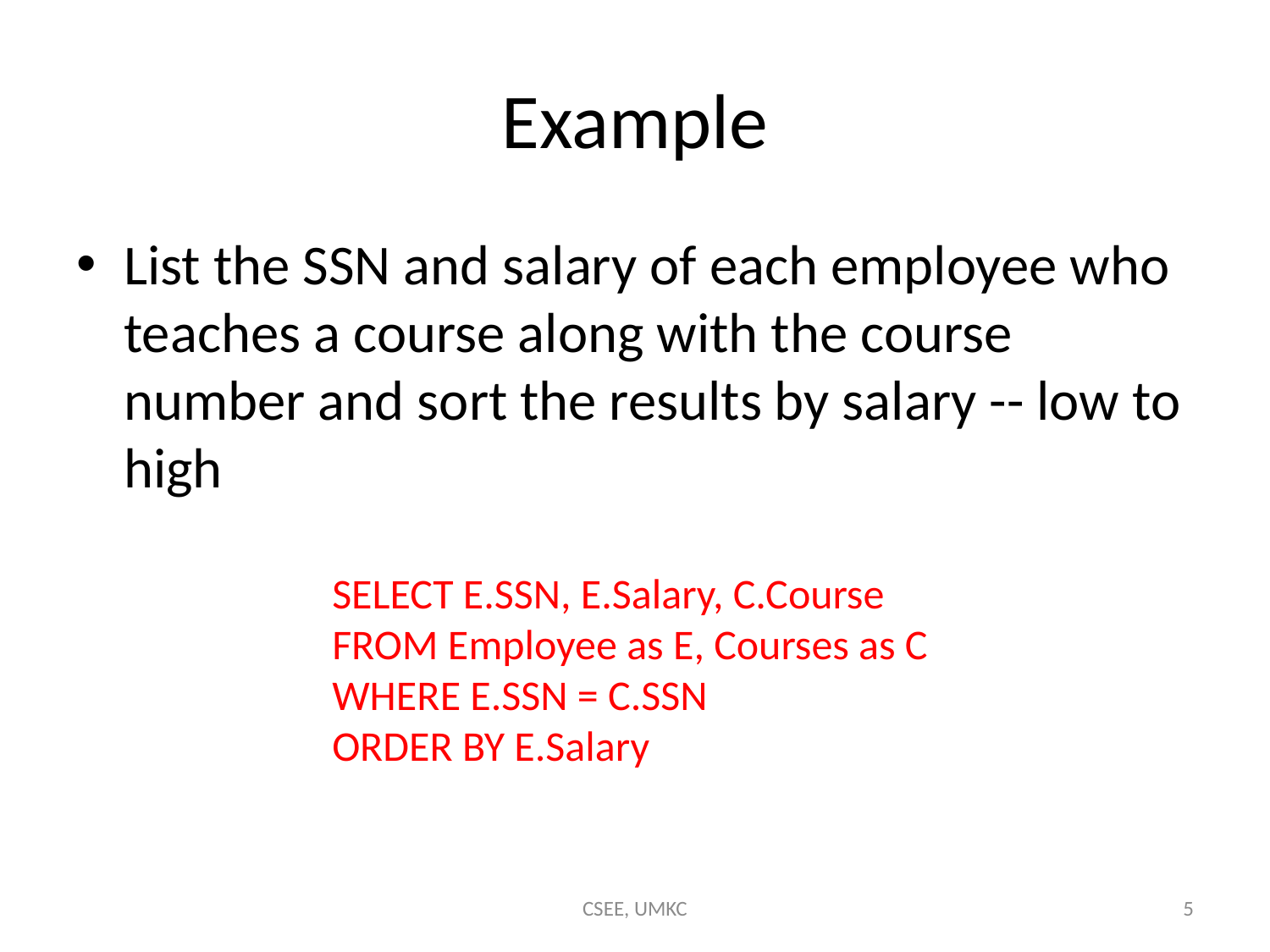

# Example
List the SSN and salary of each employee who teaches a course along with the course number and sort the results by salary -- low to high
SELECT E.SSN, E.Salary, C.Course
FROM Employee as E, Courses as C
WHERE E.SSN = C.SSN
ORDER BY E.Salary
CSEE, UMKC
5